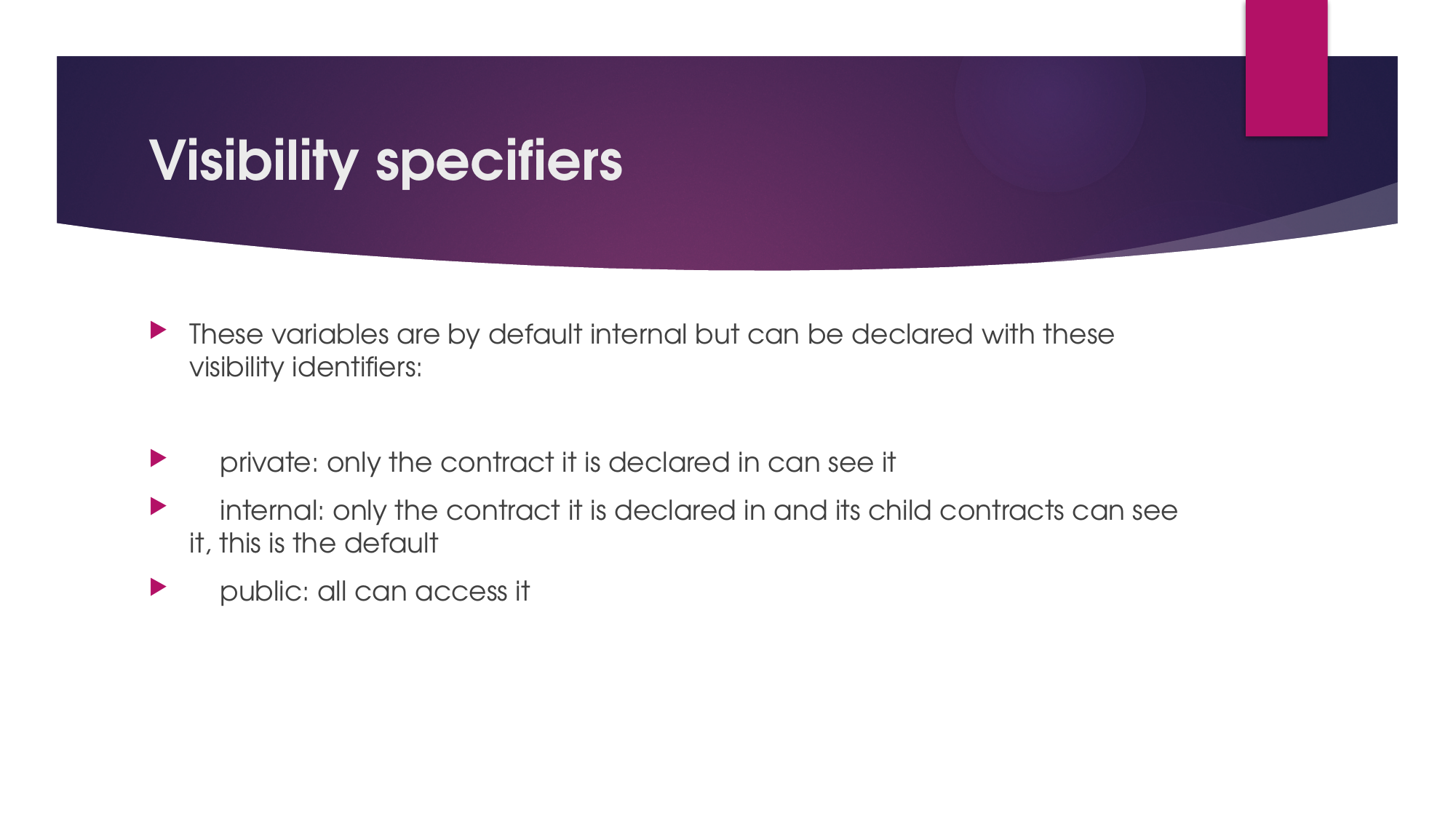

# Visibility specifiers
These variables are by default internal but can be declared with these visibility identifiers:

    private: only the contract it is declared in can see it
    internal: only the contract it is declared in and its child contracts can see it, this is the default
    public: all can access it